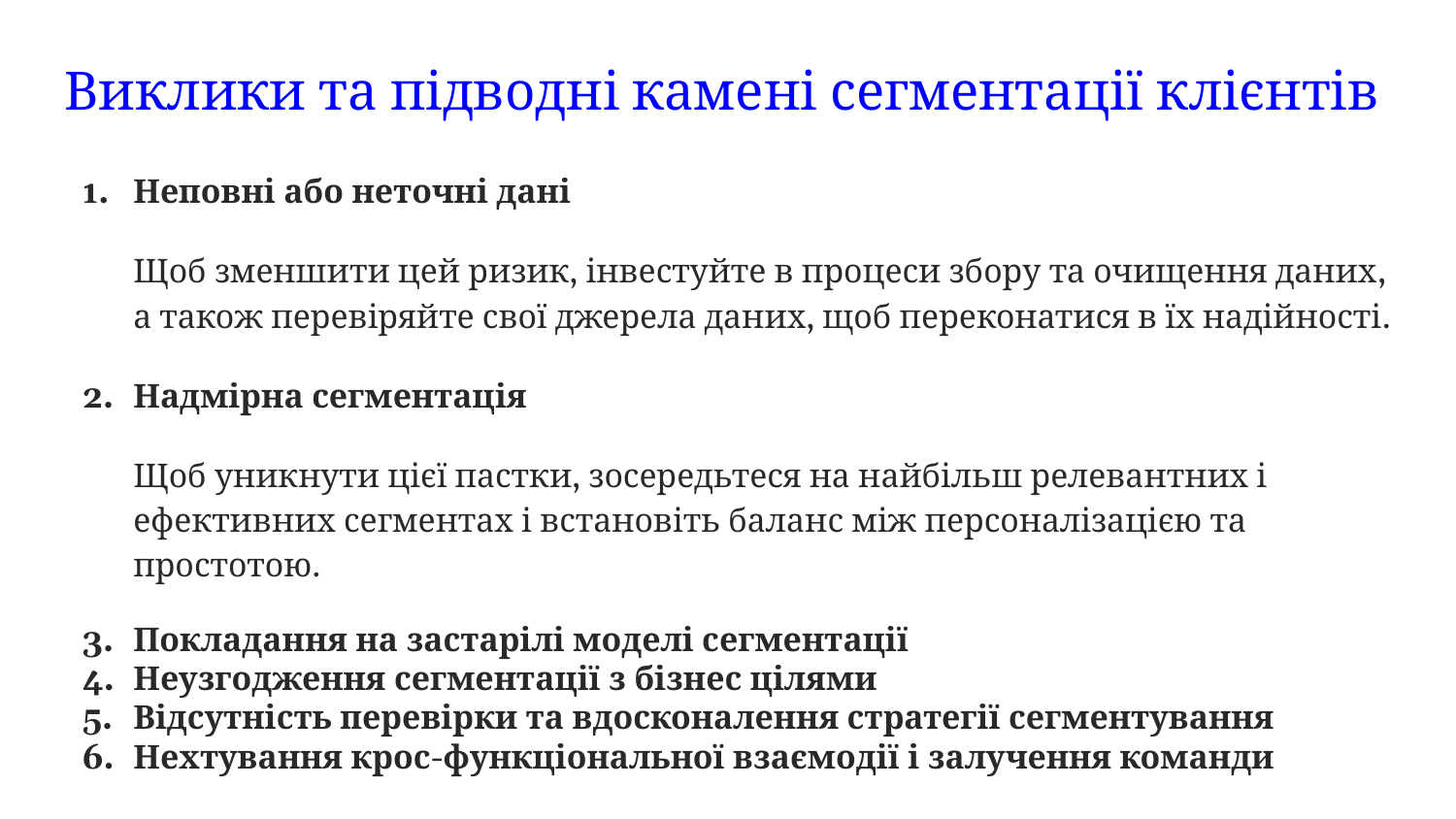

# Виклики та підводні камені сегментації клієнтів
Неповні або неточні дані
Щоб зменшити цей ризик, інвестуйте в процеси збору та очищення даних, а також перевіряйте свої джерела даних, щоб переконатися в їх надійності.
Надмірна сегментація
Щоб уникнути цієї пастки, зосередьтеся на найбільш релевантних і ефективних сегментах і встановіть баланс між персоналізацією та простотою.
Покладання на застарілі моделі сегментації
Неузгодження сегментації з бізнес цілями
Відсутність перевірки та вдосконалення стратегії сегментування
Нехтування крос-функціональної взаємодії і залучення команди